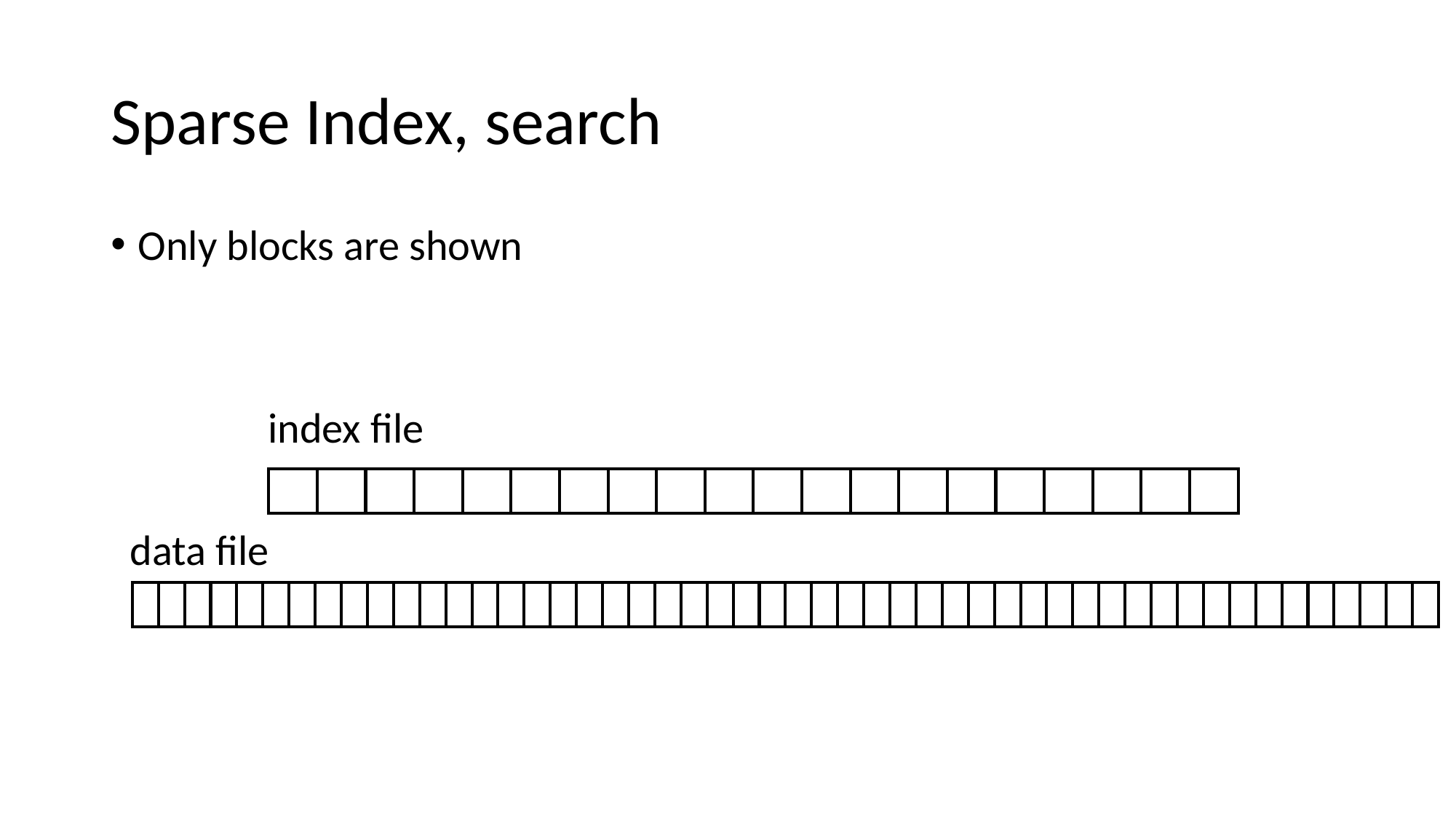

# Sparse Index, search
Only blocks are shown

	     index file

  data file

|  |  |  |  |  |  |  |  |  |  |  |  |  |  |  |  |  |  |  |  |
| --- | --- | --- | --- | --- | --- | --- | --- | --- | --- | --- | --- | --- | --- | --- | --- | --- | --- | --- | --- |
|  |  |  |  |  |  |  |  |  |  |  |  |  |  |  |  |  |  |  |  |  |  |  |  |  |  |  |  |  |  |  |  |  |  |  |  |  |  |  |  |  |  |  |  |  |  |  |  |  |  |
| --- | --- | --- | --- | --- | --- | --- | --- | --- | --- | --- | --- | --- | --- | --- | --- | --- | --- | --- | --- | --- | --- | --- | --- | --- | --- | --- | --- | --- | --- | --- | --- | --- | --- | --- | --- | --- | --- | --- | --- | --- | --- | --- | --- | --- | --- | --- | --- | --- | --- |